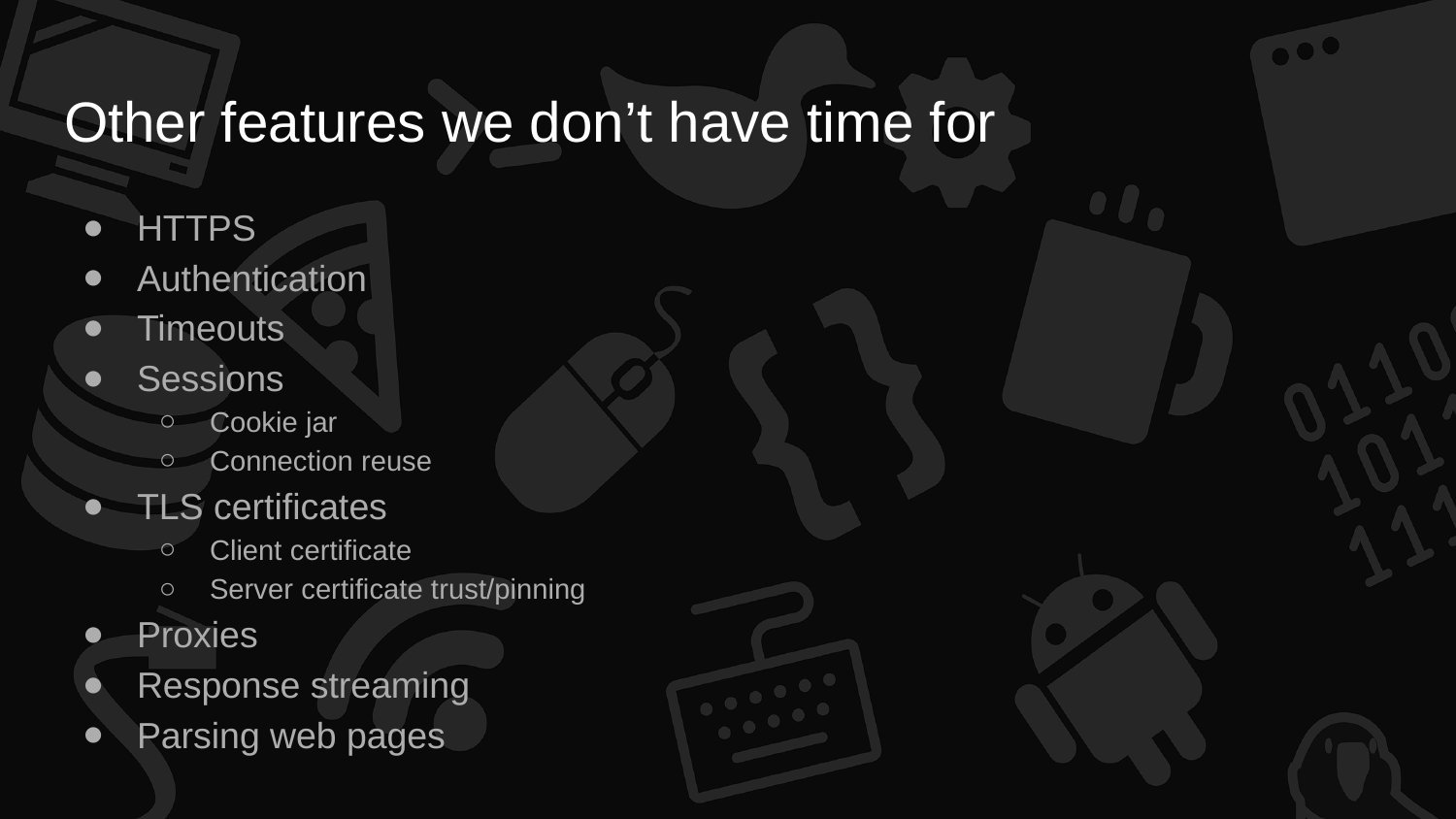

# Other features we don’t have time for
HTTPS
Authentication
Timeouts
Sessions
Cookie jar
Connection reuse
TLS certificates
Client certificate
Server certificate trust/pinning
Proxies
Response streaming
Parsing web pages